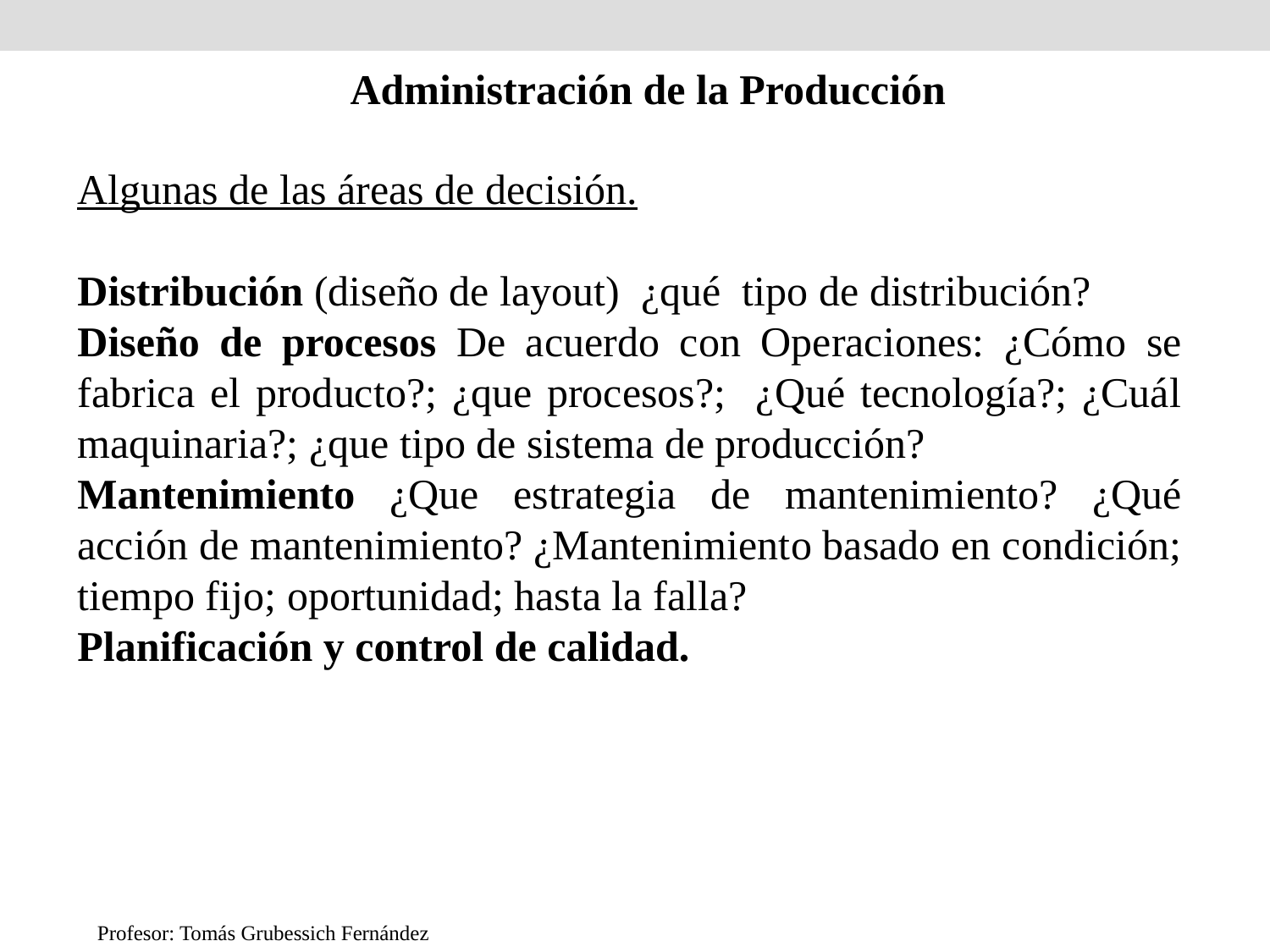

Administración de la Producción
Algunas de las áreas de decisión.

Distribución (diseño de layout)  ¿qué  tipo de distribución?
Diseño de procesos De acuerdo con Operaciones: ¿Cómo se fabrica el producto?; ¿que procesos?;  ¿Qué tecnología?; ¿Cuál maquinaria?; ¿que tipo de sistema de producción?
Mantenimiento ¿Que estrategia de mantenimiento? ¿Qué acción de mantenimiento? ¿Mantenimiento basado en condición; tiempo fijo; oportunidad; hasta la falla?
Planificación y control de calidad.